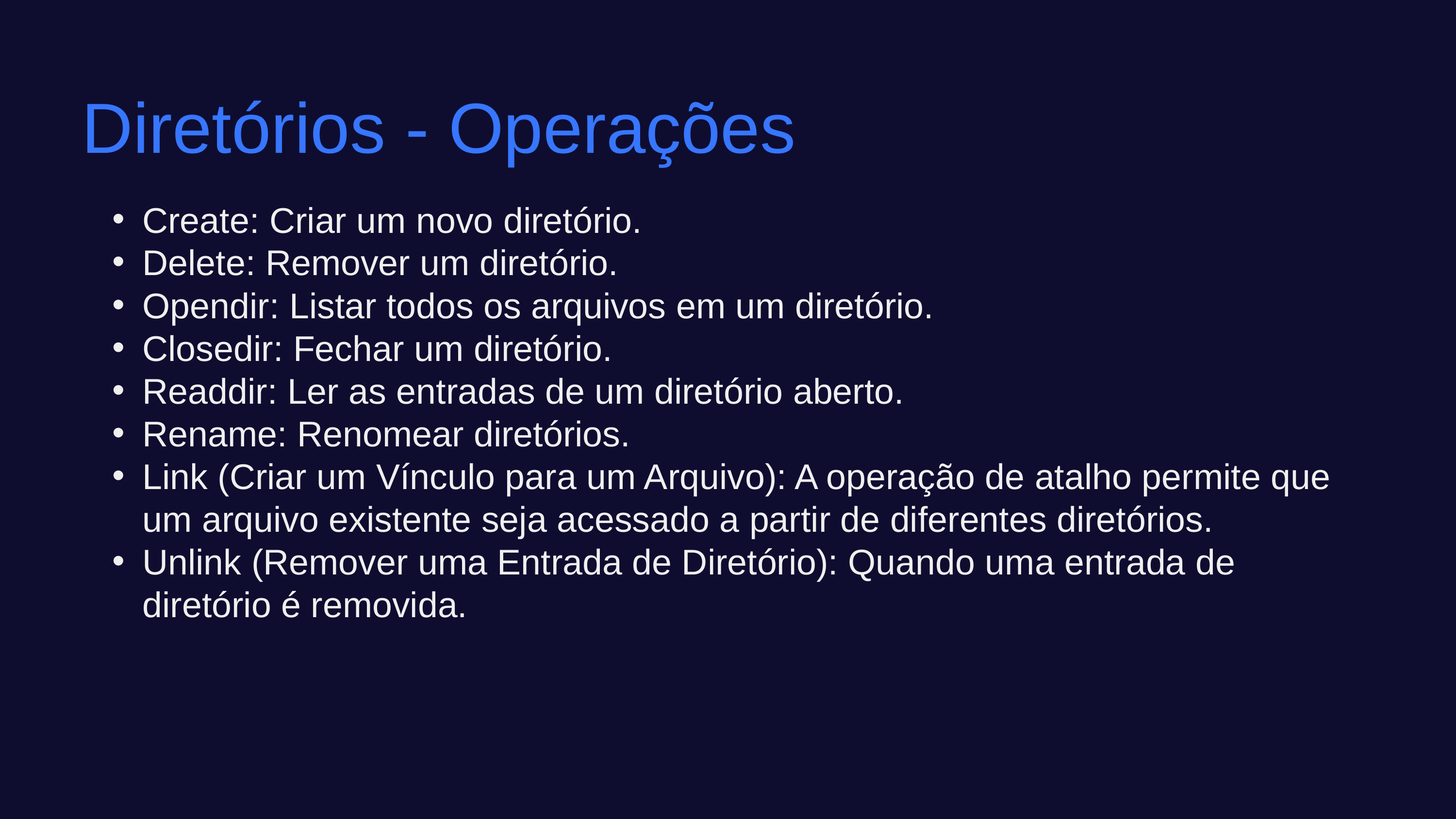

Diretórios - Operações
Create: Criar um novo diretório.
Delete: Remover um diretório.
Opendir: Listar todos os arquivos em um diretório.
Closedir: Fechar um diretório.
Readdir: Ler as entradas de um diretório aberto.
Rename: Renomear diretórios.
Link (Criar um Vínculo para um Arquivo): A operação de atalho permite que um arquivo existente seja acessado a partir de diferentes diretórios.
Unlink (Remover uma Entrada de Diretório): Quando uma entrada de diretório é removida.